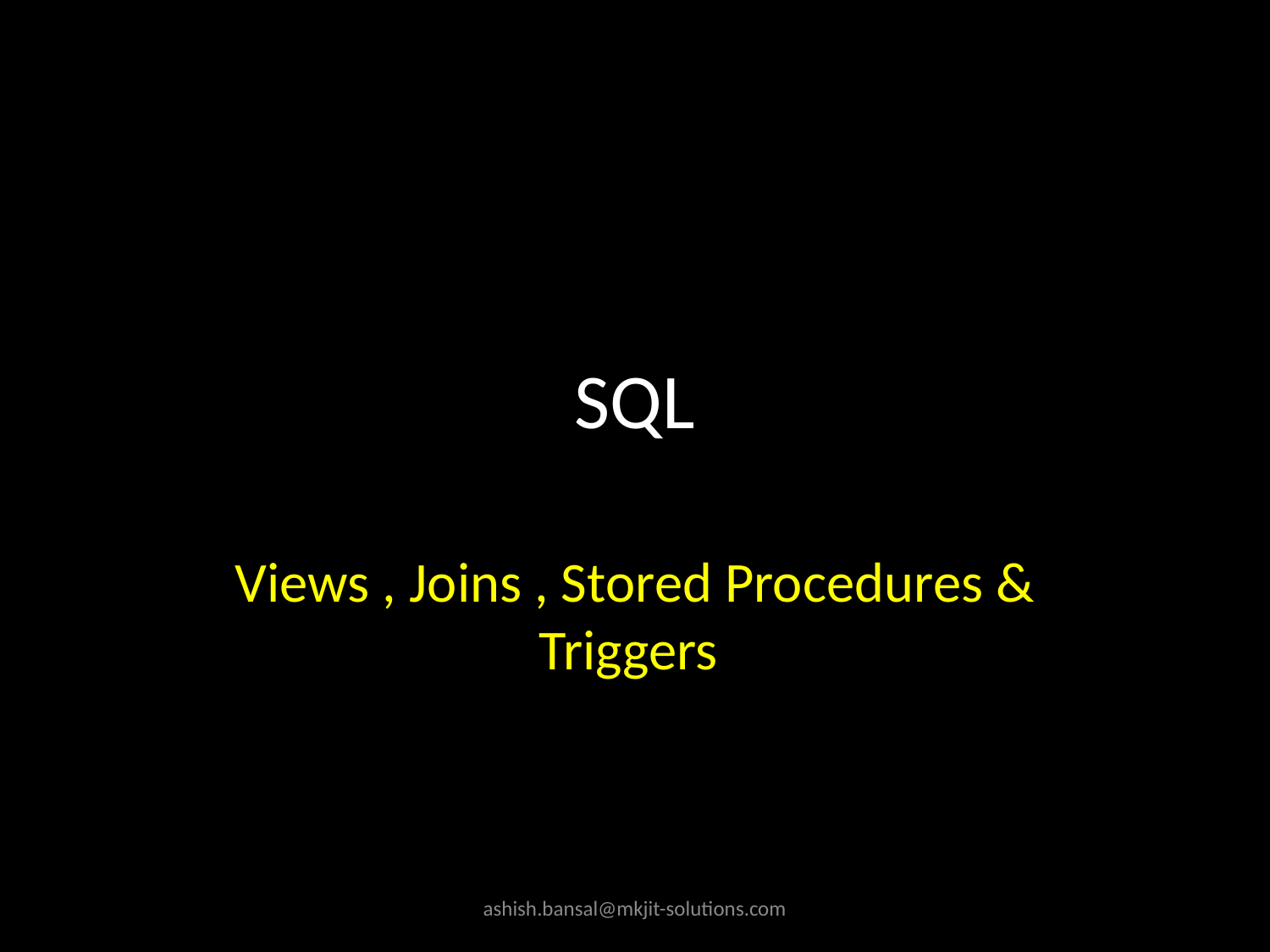

# SQL

Views , Joins , Stored Procedures & Triggers
ashish.bansal@mkjit-solutions.com